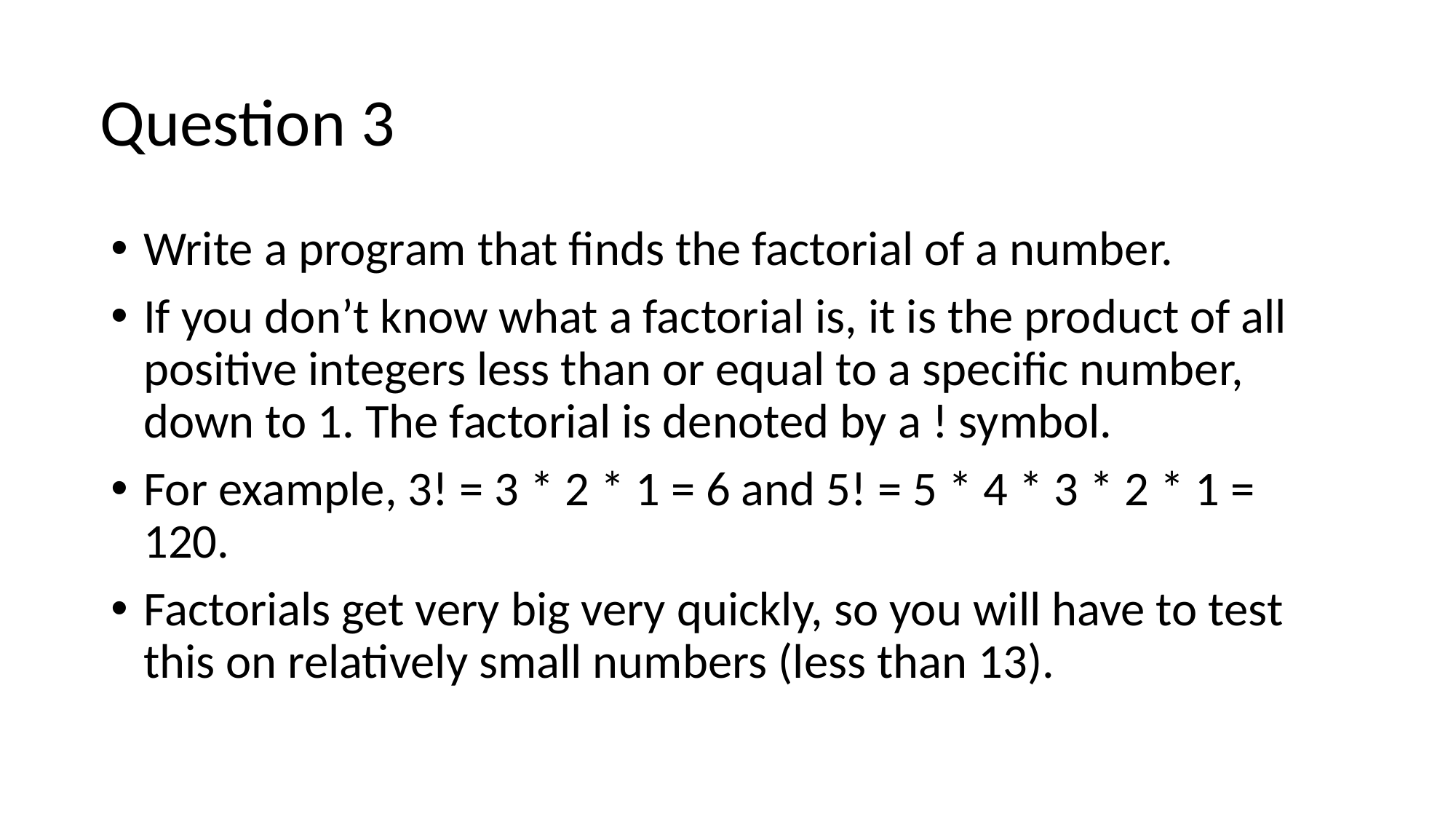

Question 3
Write a program that finds the factorial of a number.
If you don’t know what a factorial is, it is the product of all positive integers less than or equal to a specific number, down to 1. The factorial is denoted by a ! symbol.
For example, 3! = 3 * 2 * 1 = 6 and 5! = 5 * 4 * 3 * 2 * 1 = 120.
Factorials get very big very quickly, so you will have to test this on relatively small numbers (less than 13).